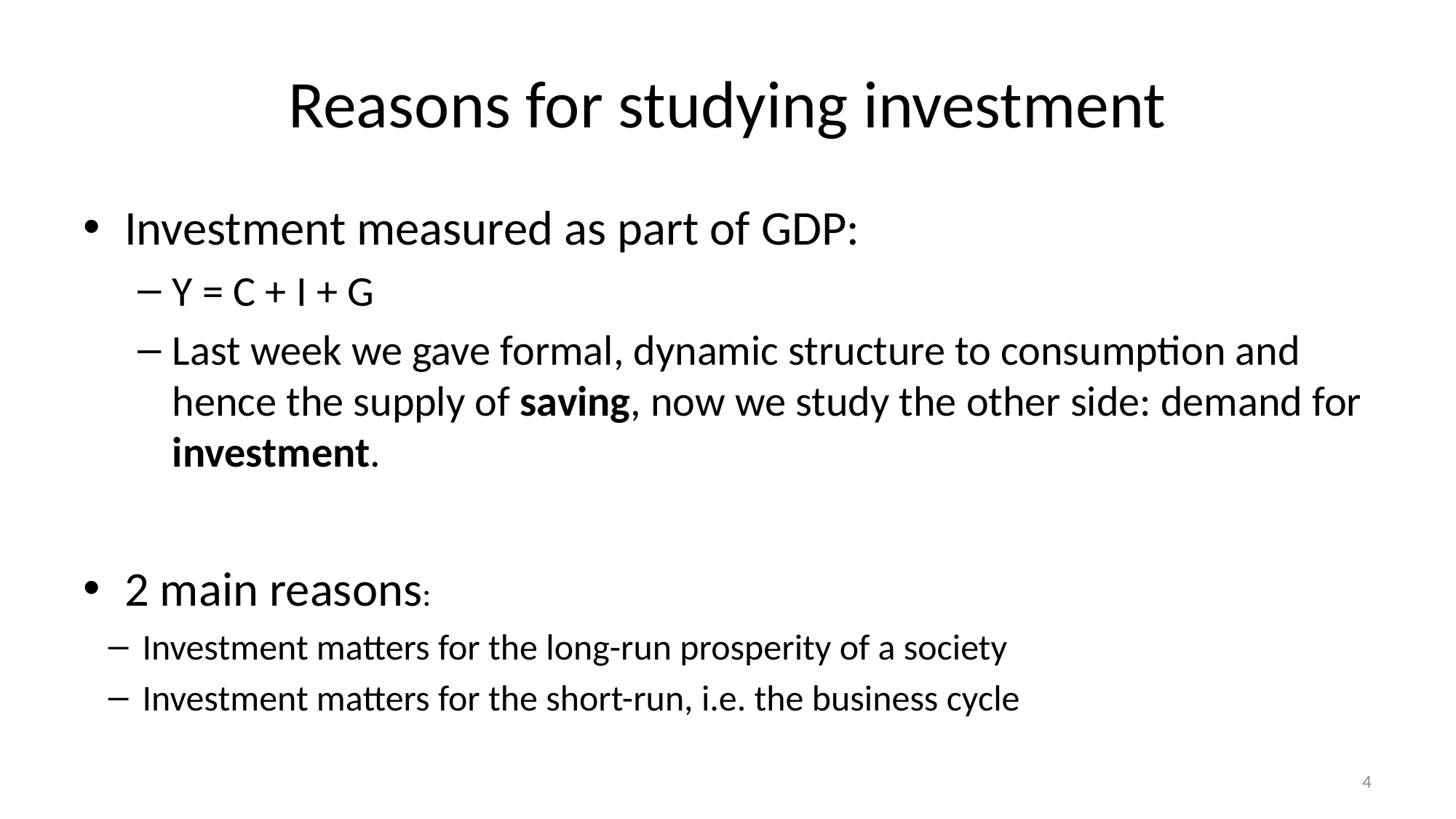

# Reasons for studying investment
Investment measured as part of GDP:
Y = C + I + G
Last week we gave formal, dynamic structure to consumption and hence the supply of saving, now we study the other side: demand for investment.

2 main reasons:
Investment matters for the long-run prosperity of a society
Investment matters for the short-run, i.e. the business cycle
4